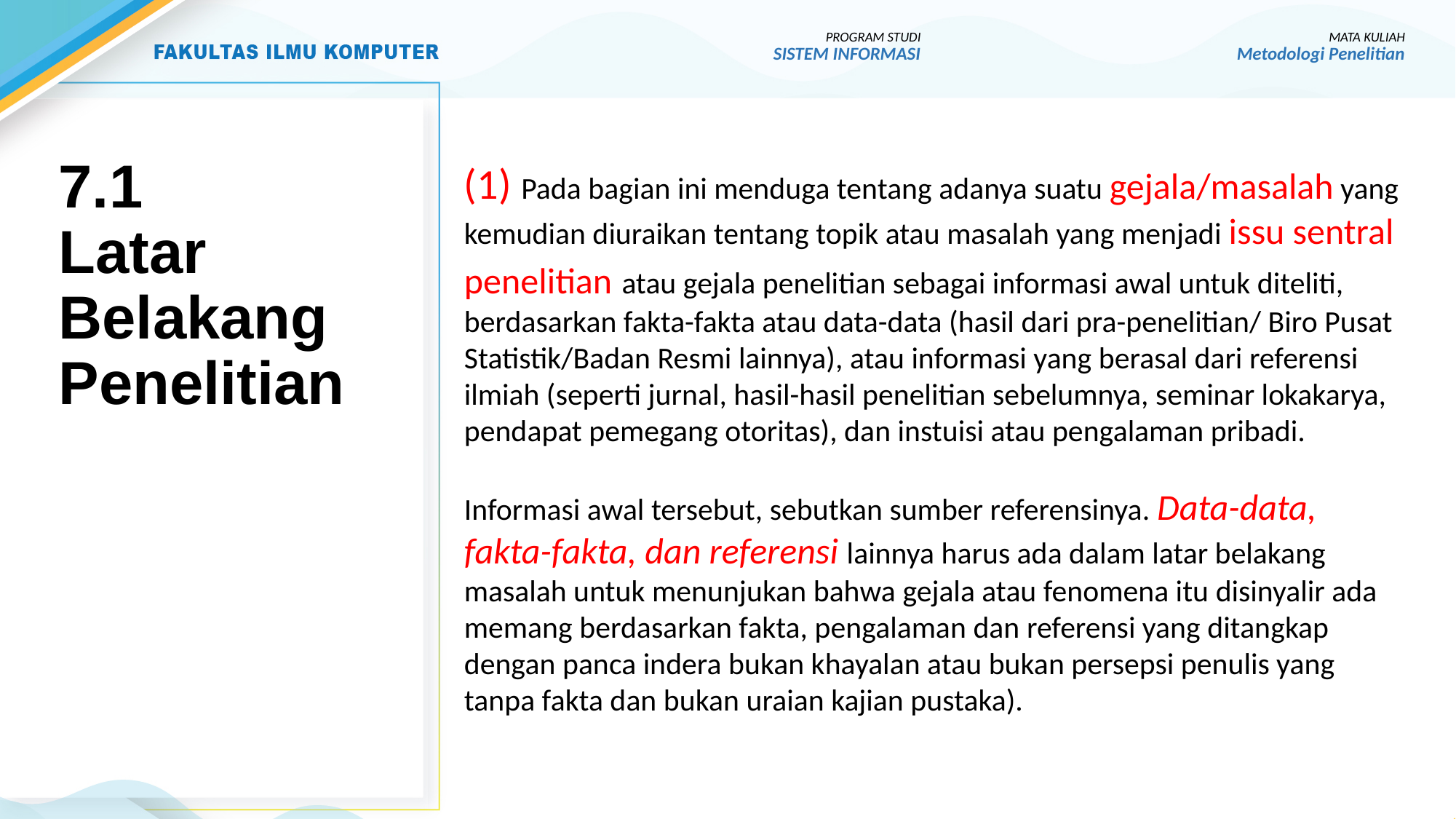

PROGRAM STUDI
SISTEM INFORMASI
MATA KULIAH
Metodologi Penelitian
(1) Pada bagian ini menduga tentang adanya suatu gejala/masalah yang
kemudian diuraikan tentang topik atau masalah yang menjadi issu sentral penelitian atau gejala penelitian sebagai informasi awal untuk diteliti, berdasarkan fakta-fakta atau data-data (hasil dari pra-penelitian/ Biro Pusat Statistik/Badan Resmi lainnya), atau informasi yang berasal dari referensi ilmiah (seperti jurnal, hasil-hasil penelitian sebelumnya, seminar lokakarya, pendapat pemegang otoritas), dan instuisi atau pengalaman pribadi.

Informasi awal tersebut, sebutkan sumber referensinya. Data-data, fakta-fakta, dan referensi lainnya harus ada dalam latar belakang masalah untuk menunjukan bahwa gejala atau fenomena itu disinyalir ada memang berdasarkan fakta, pengalaman dan referensi yang ditangkap dengan panca indera bukan khayalan atau bukan persepsi penulis yang tanpa fakta dan bukan uraian kajian pustaka).
7.1
Latar Belakang Penelitian